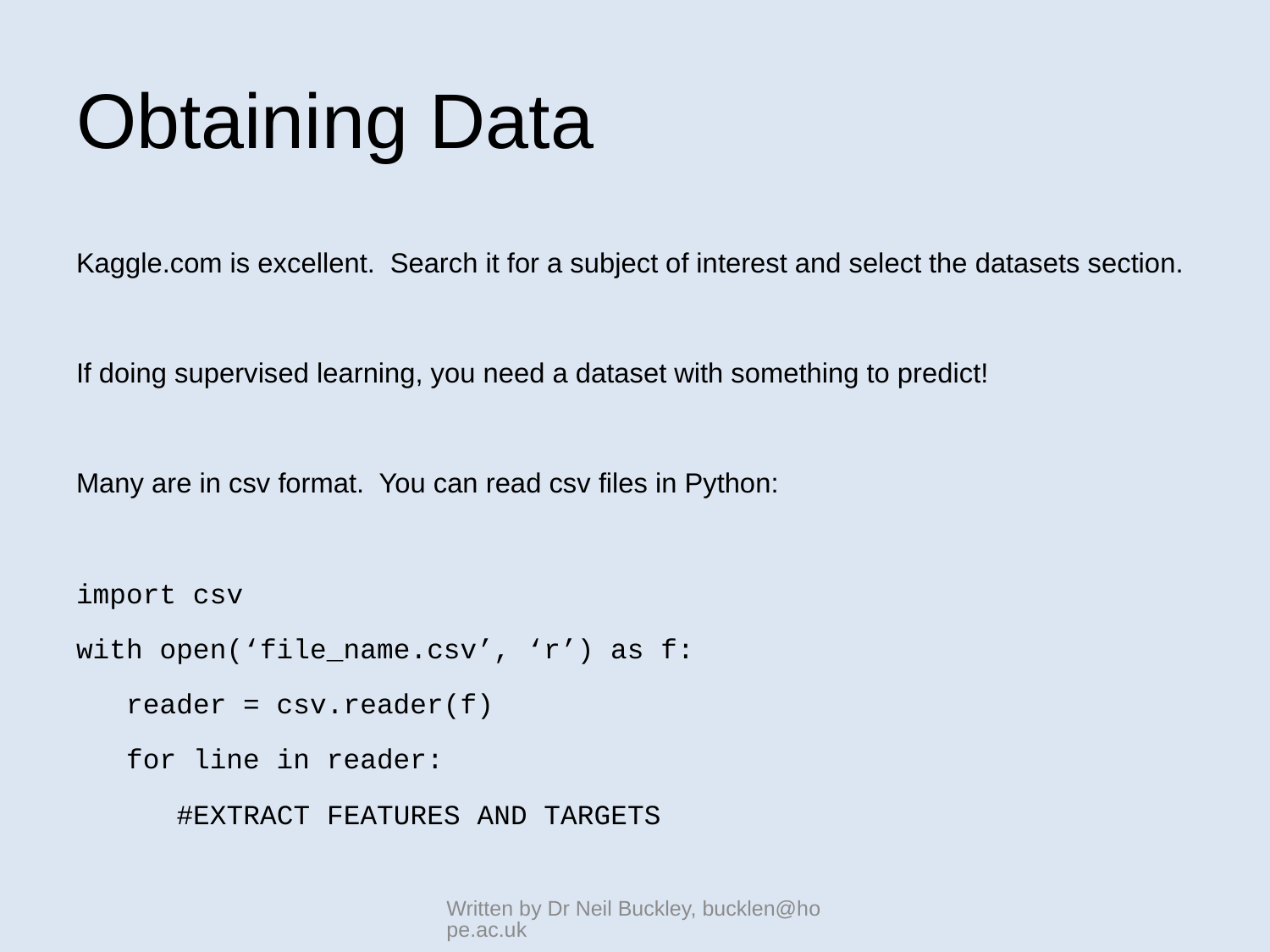

# Obtaining Data
Kaggle.com is excellent.  Search it for a subject of interest and select the datasets section.

If doing supervised learning, you need a dataset with something to predict!

Many are in csv format.  You can read csv files in Python:

import csv
with open(‘file_name.csv’, ‘r’) as f:
   reader = csv.reader(f)
   for line in reader:
      #EXTRACT FEATURES AND TARGETS

Written by Dr Neil Buckley, bucklen@hope.ac.uk